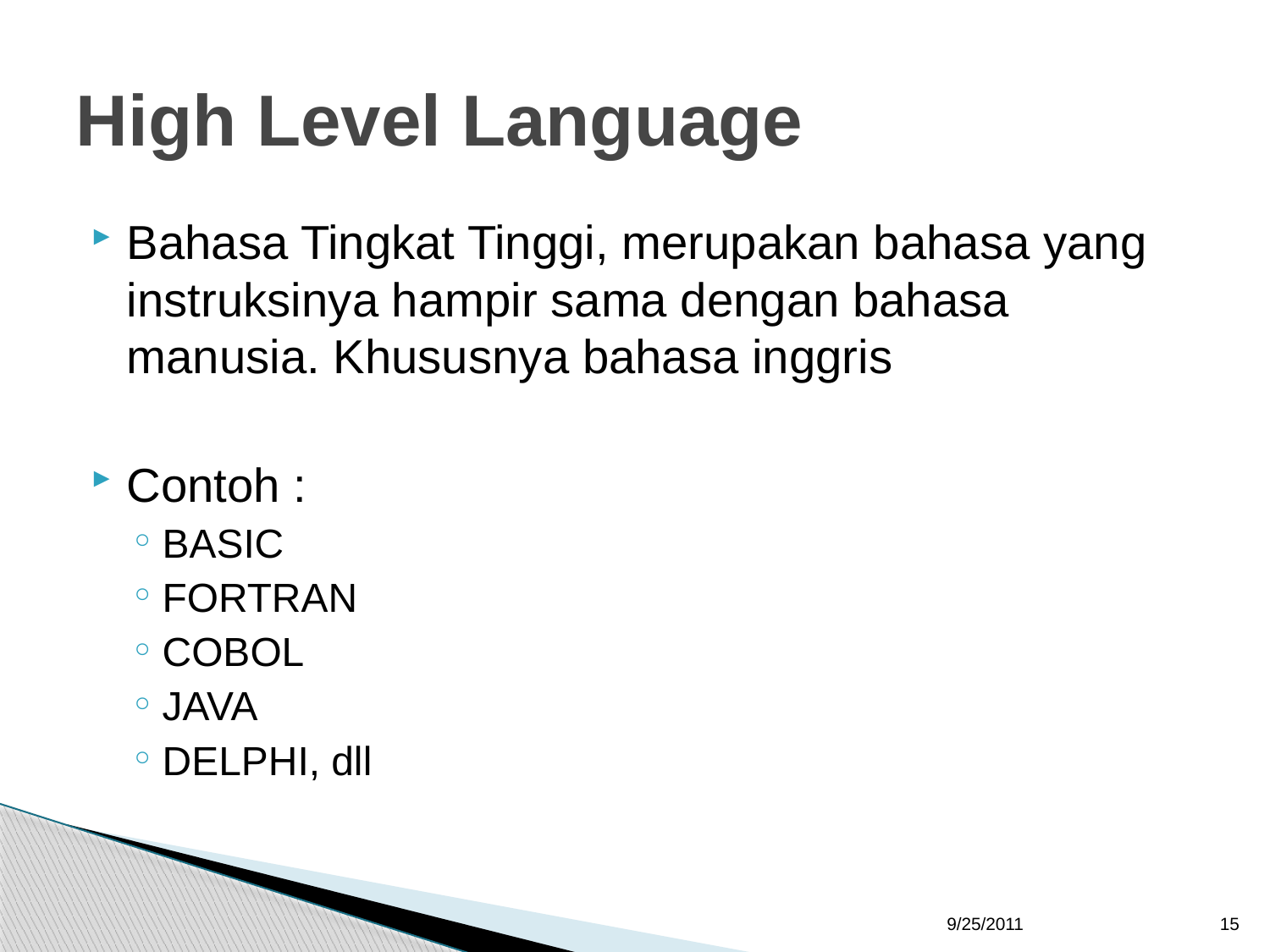

# High Level Language
Bahasa Tingkat Tinggi, merupakan bahasa yang instruksinya hampir sama dengan bahasa manusia. Khususnya bahasa inggris

Contoh :
BASIC
FORTRAN
COBOL
JAVA
DELPHI, dll
9/25/2011
15